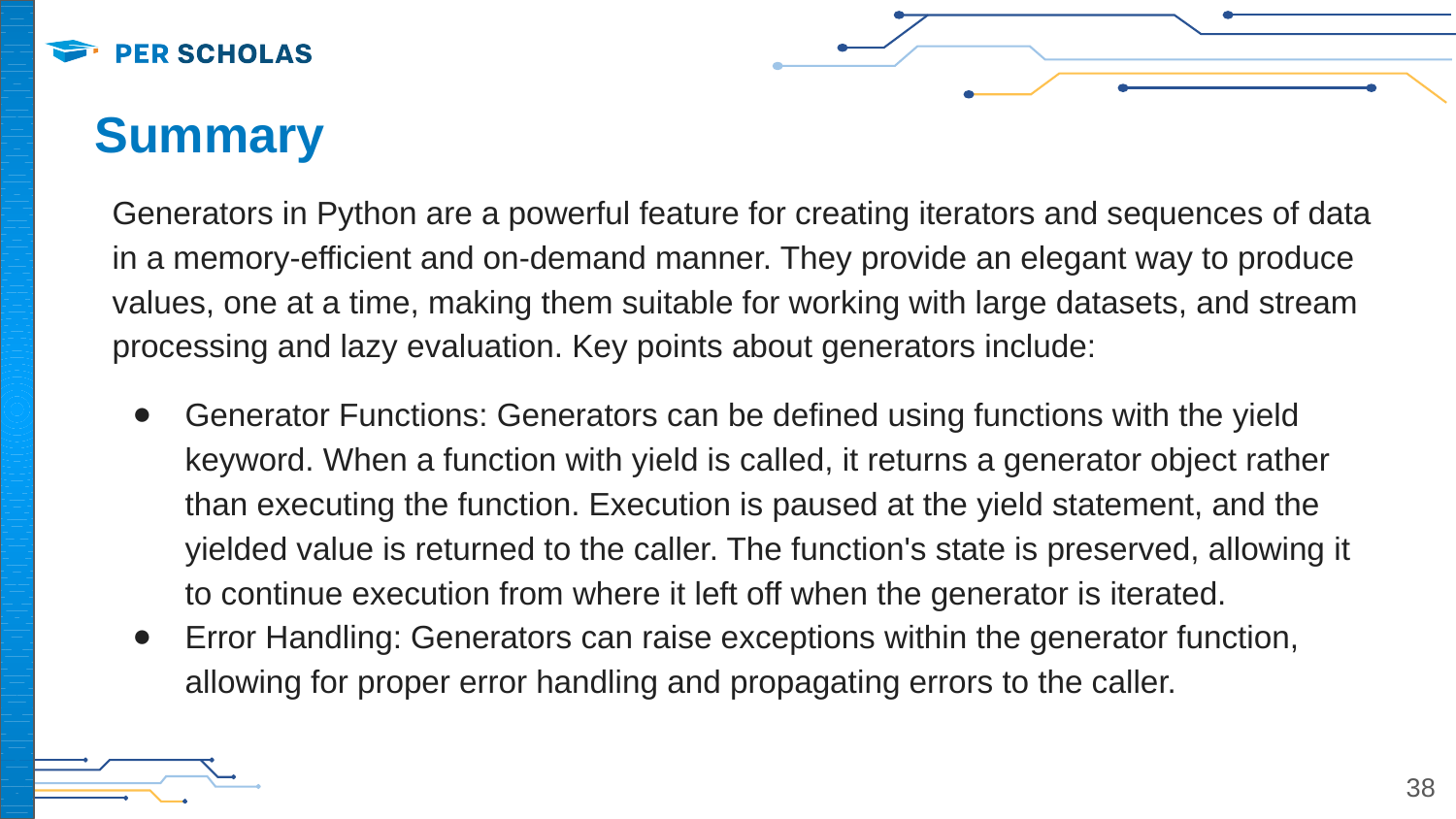

# Summary
Generators in Python are a powerful feature for creating iterators and sequences of data in a memory-efficient and on-demand manner. They provide an elegant way to produce values, one at a time, making them suitable for working with large datasets, and stream processing and lazy evaluation. Key points about generators include:
Generator Functions: Generators can be defined using functions with the yield keyword. When a function with yield is called, it returns a generator object rather than executing the function. Execution is paused at the yield statement, and the yielded value is returned to the caller. The function's state is preserved, allowing it to continue execution from where it left off when the generator is iterated.
Error Handling: Generators can raise exceptions within the generator function, allowing for proper error handling and propagating errors to the caller.
38